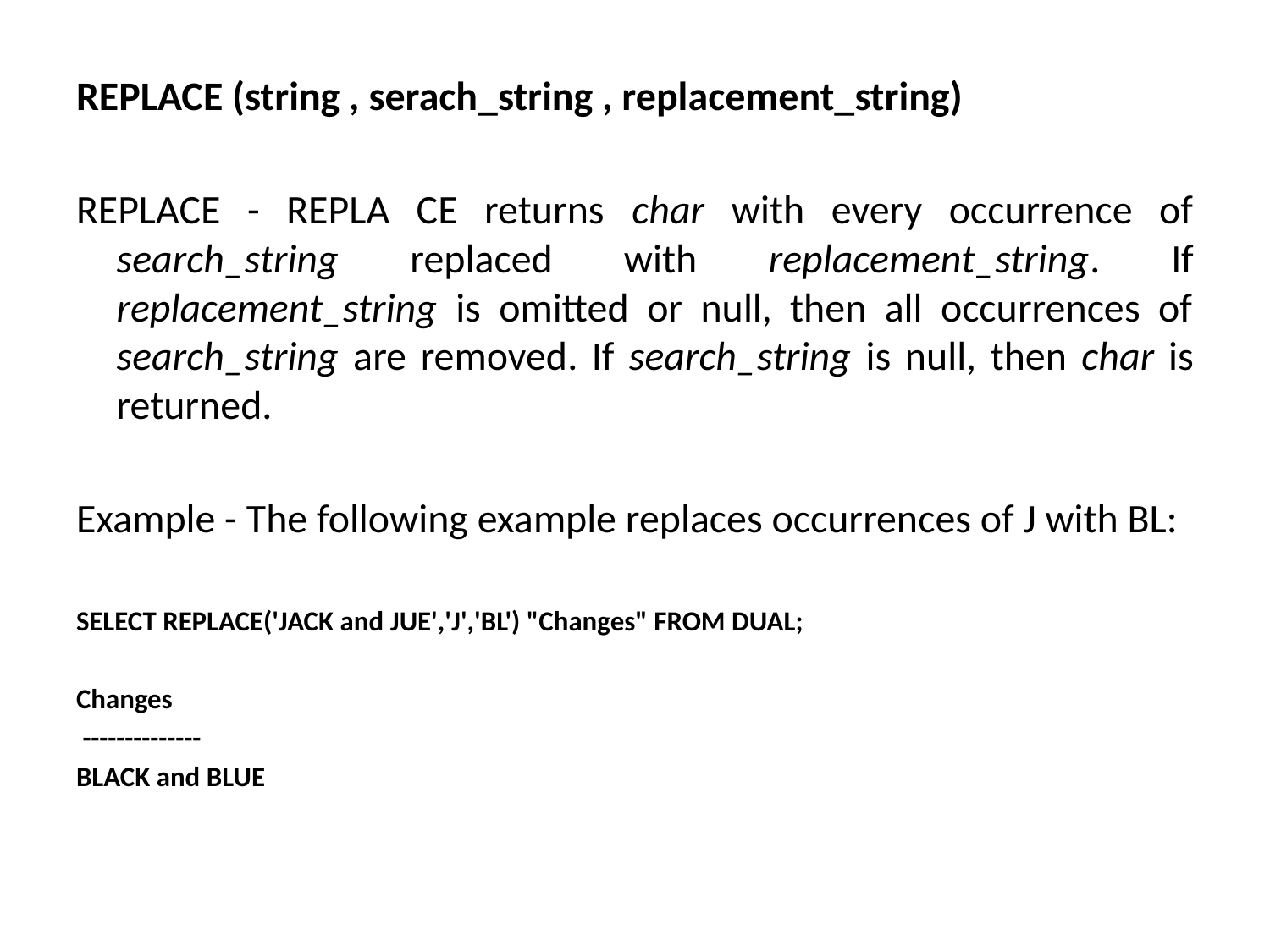

REPLACE (string , serach_string , replacement_string)

REPLACE - REPLA CE returns char with every occurrence of search_string replaced with replacement_string. If replacement_string is omitted or null, then all occurrences of search_string are removed. If search_string is null, then char is returned.

Example - The following example replaces occurrences of J with BL:

SELECT REPLACE('JACK and JUE','J','BL') "Changes" FROM DUAL;

Changes
 --------------
BLACK and BLUE